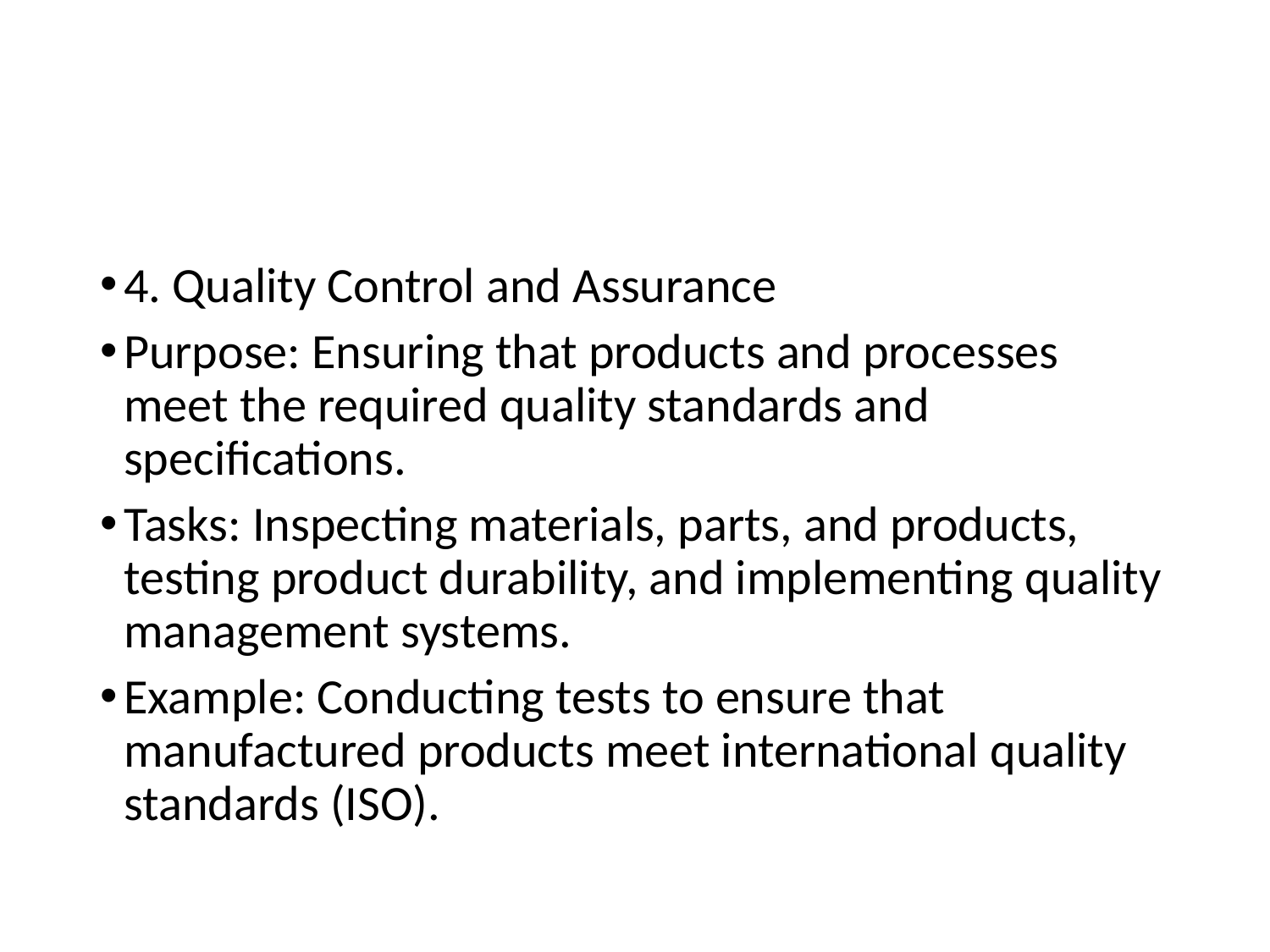

#
4. Quality Control and Assurance
Purpose: Ensuring that products and processes meet the required quality standards and specifications.
Tasks: Inspecting materials, parts, and products, testing product durability, and implementing quality management systems.
Example: Conducting tests to ensure that manufactured products meet international quality standards (ISO).